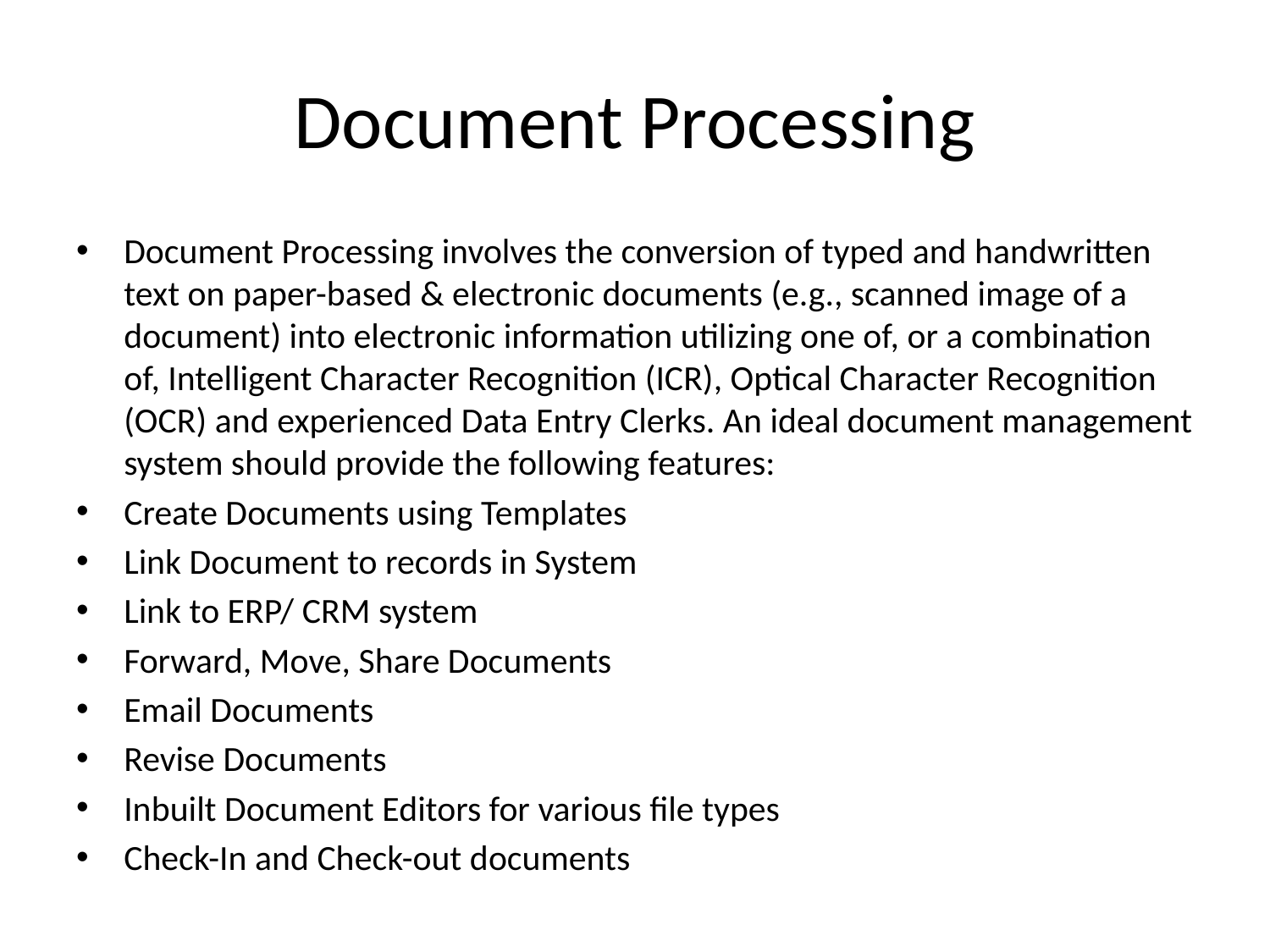

# Document Processing
Document Processing involves the conversion of typed and handwritten text on paper-based & electronic documents (e.g., scanned image of a document) into electronic information utilizing one of, or a combination of, Intelligent Character Recognition (ICR), Optical Character Recognition (OCR) and experienced Data Entry Clerks. An ideal document management system should provide the following features:
Create Documents using Templates
Link Document to records in System
Link to ERP/ CRM system
Forward, Move, Share Documents
Email Documents
Revise Documents
Inbuilt Document Editors for various file types
Check-In and Check-out documents